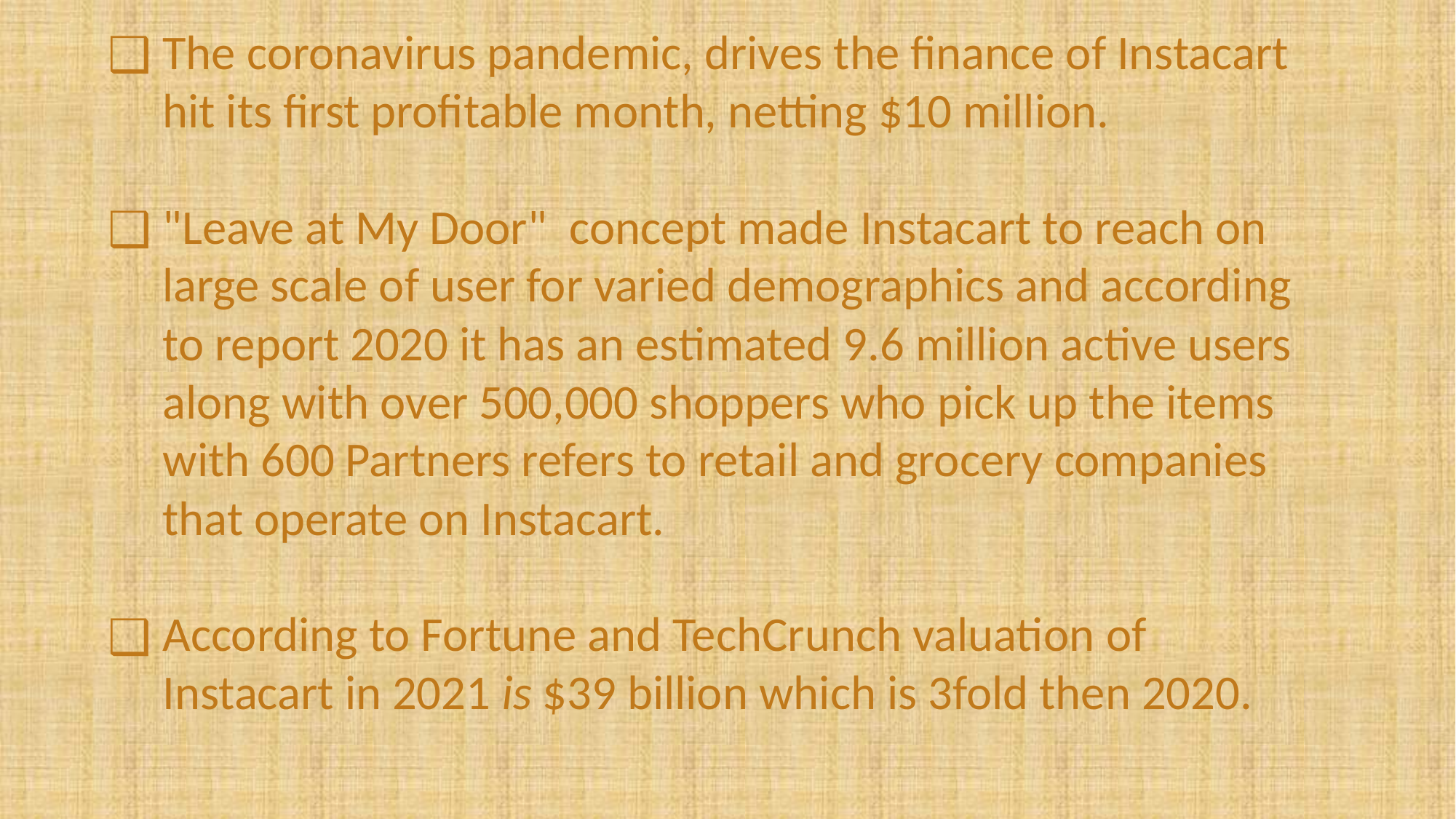

The coronavirus pandemic, drives the finance of Instacart hit its first profitable month, netting $10 million.

"Leave at My Door"  concept made Instacart to reach on large scale of user for varied demographics and according to report 2020 it has an estimated 9.6 million active users along with over 500,000 shoppers who pick up the items with 600 Partners refers to retail and grocery companies that operate on Instacart.

According to Fortune and TechCrunch valuation of Instacart in 2021 is $39 billion which is 3fold then 2020.